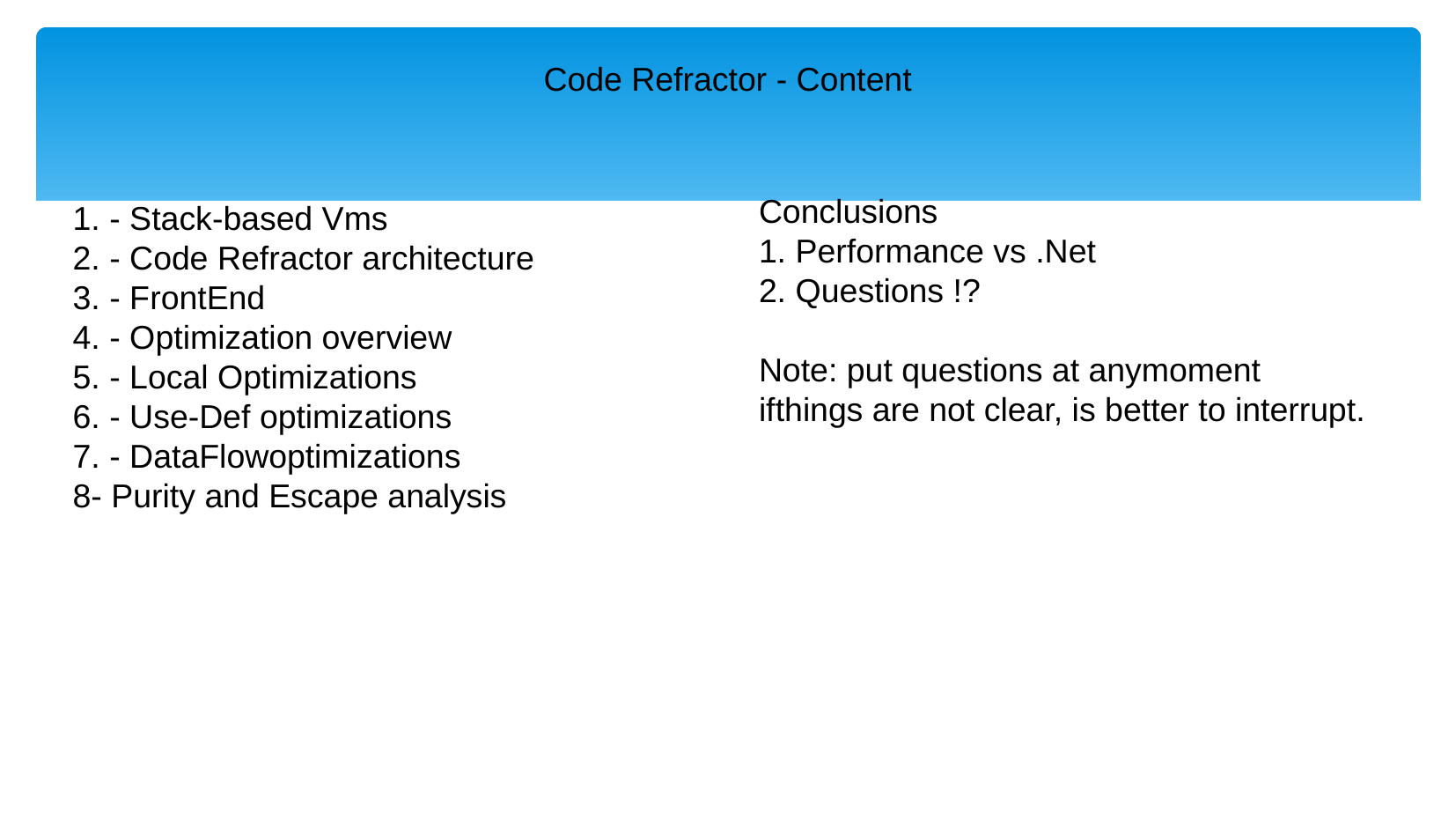

Code Refractor - Content
Conclusions
1. Performance vs .Net
2. Questions !?

Note: put questions at anymoment
ifthings are not clear, is better to interrupt.
1. - Stack-based Vms
2. - Code Refractor architecture
3. - FrontEnd
4. - Optimization overview
5. - Local Optimizations
6. - Use-Def optimizations
7. - DataFlowoptimizations
8- Purity and Escape analysis